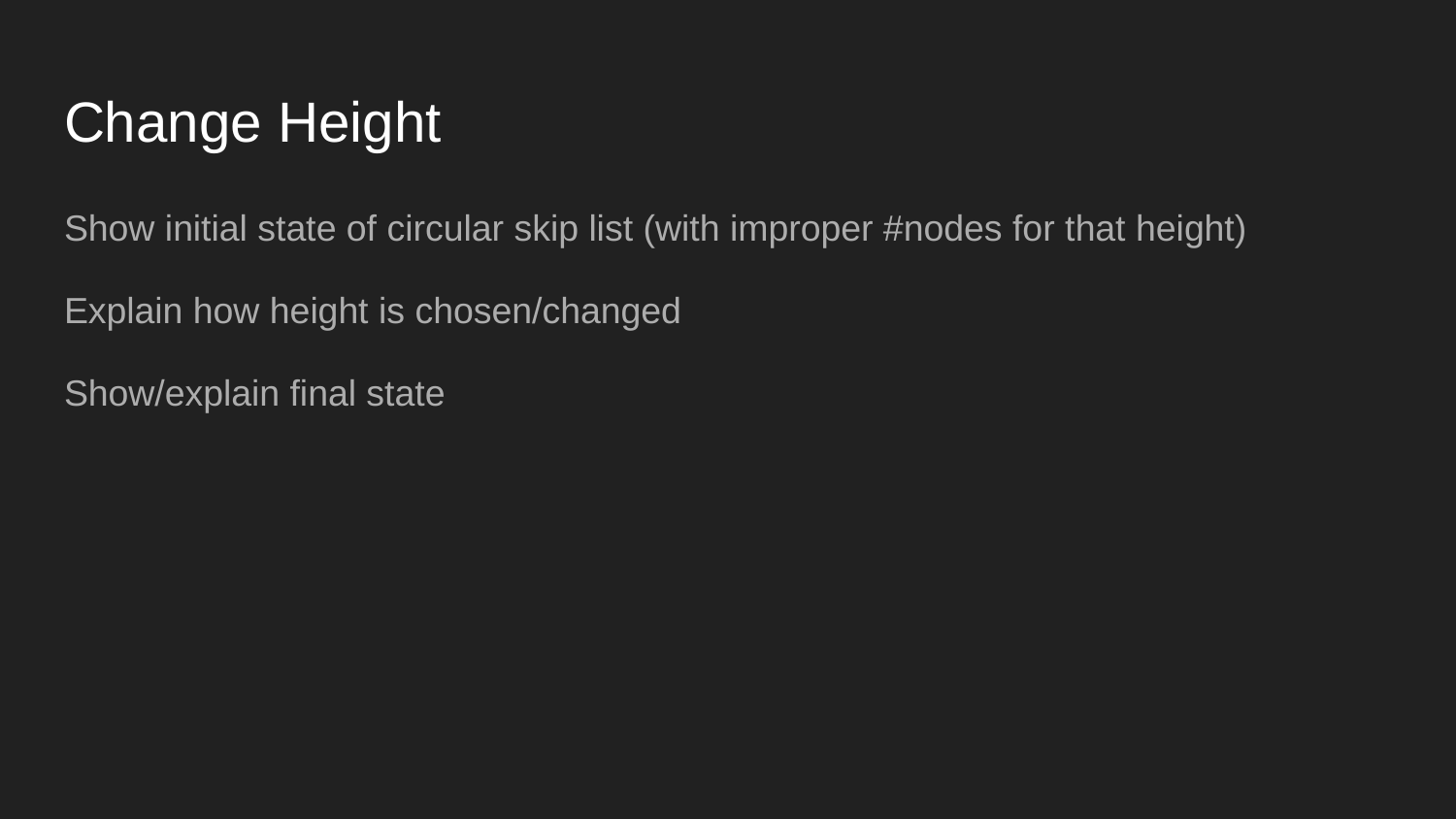

# Change Height
Show initial state of circular skip list (with improper #nodes for that height)
Explain how height is chosen/changed
Show/explain final state